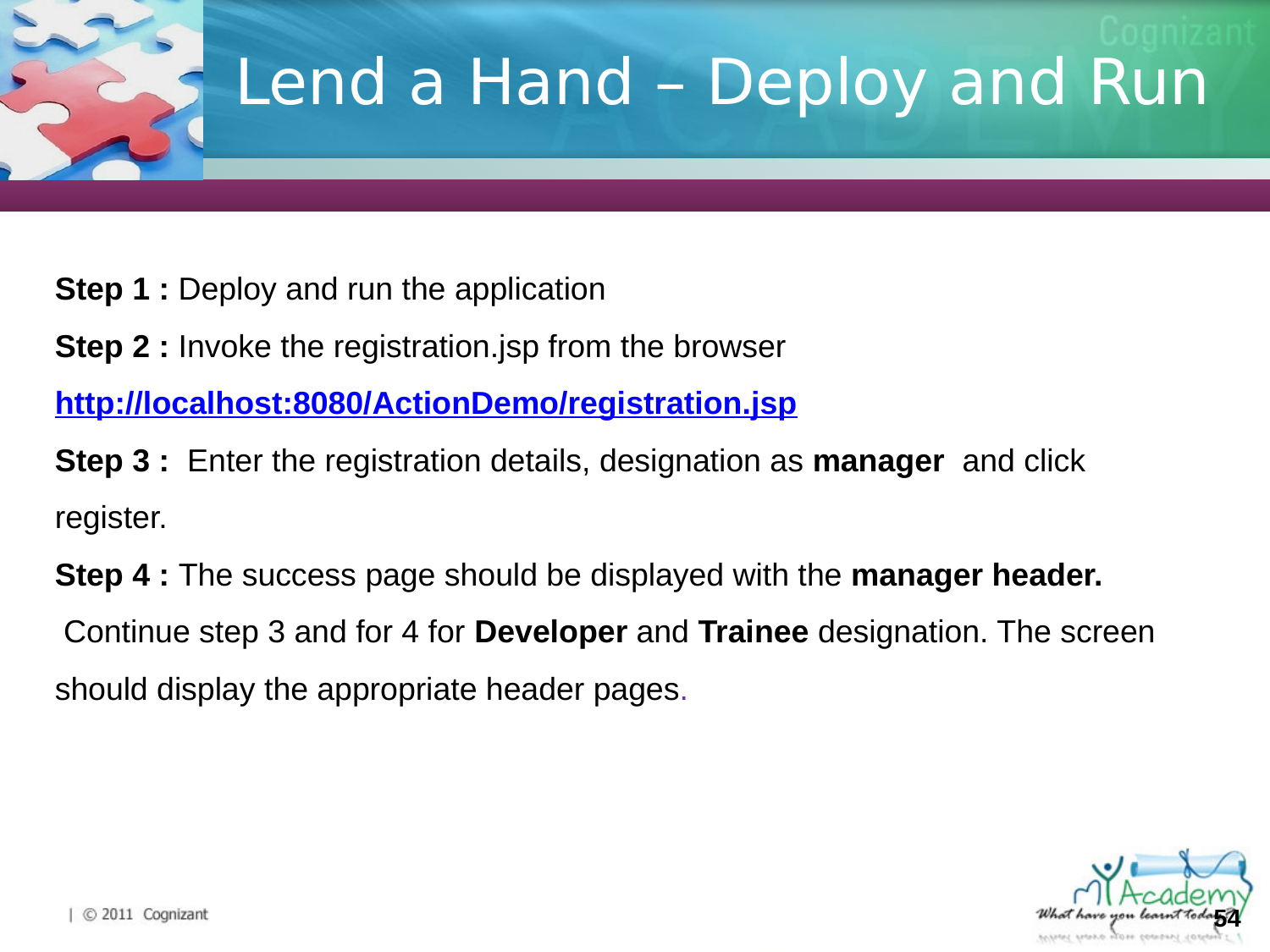

# Lend a Hand – Deploy and Run
Step 1 : Deploy and run the application
Step 2 : Invoke the registration.jsp from the browser
http://localhost:8080/ActionDemo/registration.jsp
Step 3 :  Enter the registration details, designation as manager  and click register.
Step 4 : The success page should be displayed with the manager header.
 Continue step 3 and for 4 for Developer and Trainee designation. The screen should display the appropriate header pages.
54